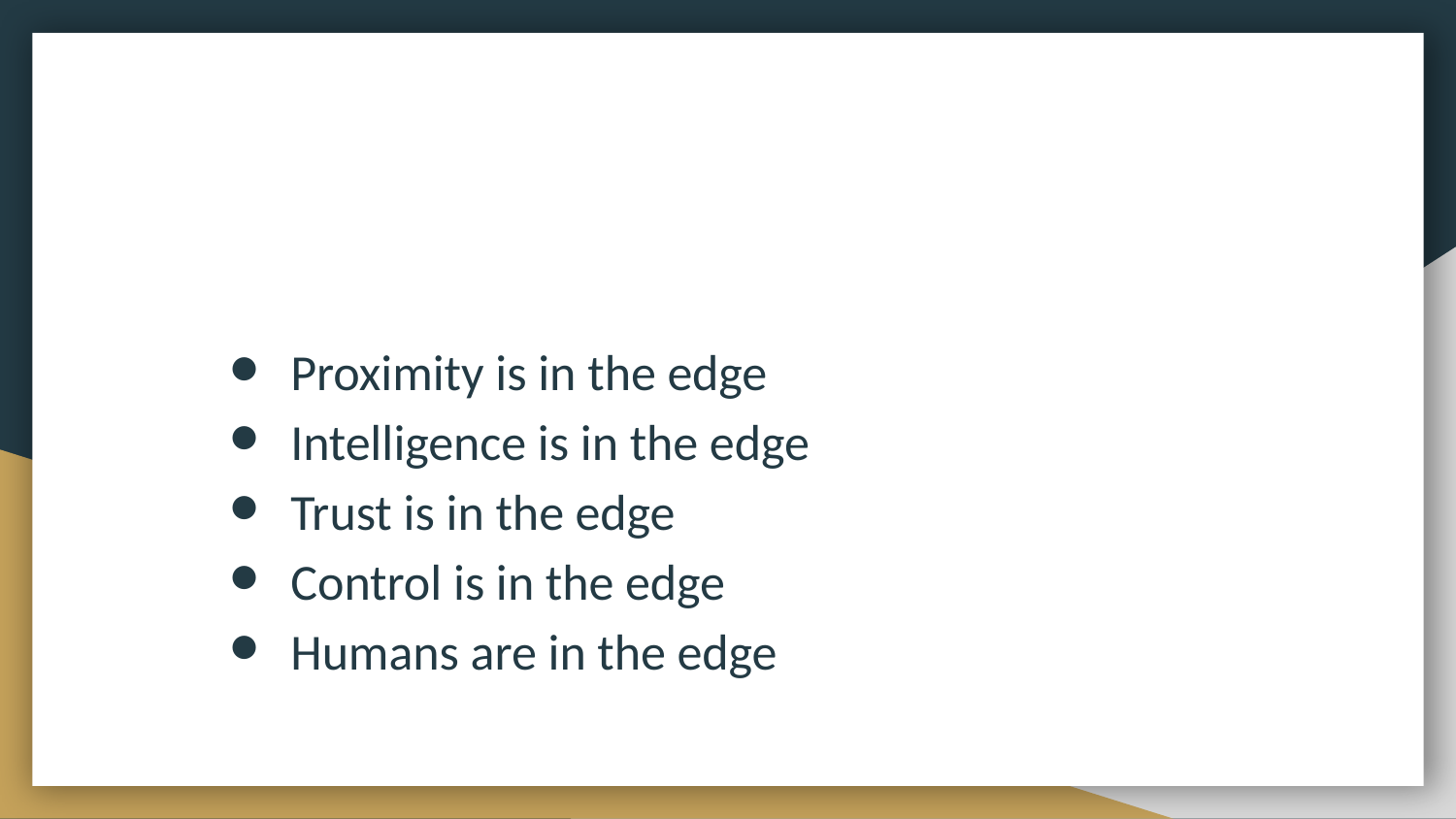

#
Proximity is in the edge
Intelligence is in the edge
Trust is in the edge
Control is in the edge
Humans are in the edge